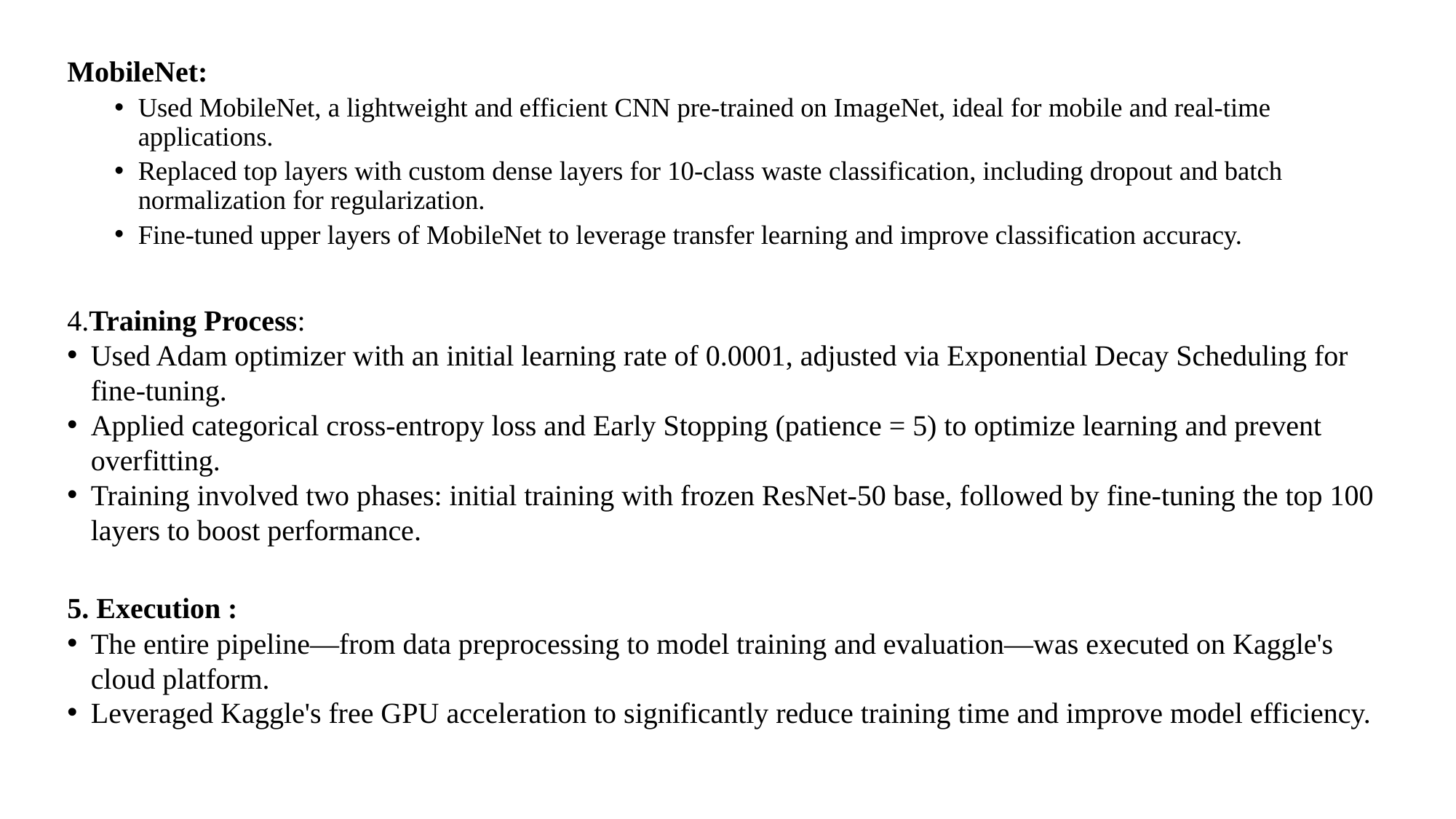

MobileNet:
Used MobileNet, a lightweight and efficient CNN pre-trained on ImageNet, ideal for mobile and real-time applications.
Replaced top layers with custom dense layers for 10-class waste classification, including dropout and batch normalization for regularization.
Fine-tuned upper layers of MobileNet to leverage transfer learning and improve classification accuracy.

4.Training Process:
Used Adam optimizer with an initial learning rate of 0.0001, adjusted via Exponential Decay Scheduling for fine-tuning.
Applied categorical cross-entropy loss and Early Stopping (patience = 5) to optimize learning and prevent overfitting.
Training involved two phases: initial training with frozen ResNet-50 base, followed by fine-tuning the top 100 layers to boost performance.

5. Execution :
The entire pipeline—from data preprocessing to model training and evaluation—was executed on Kaggle's cloud platform.
Leveraged Kaggle's free GPU acceleration to significantly reduce training time and improve model efficiency.